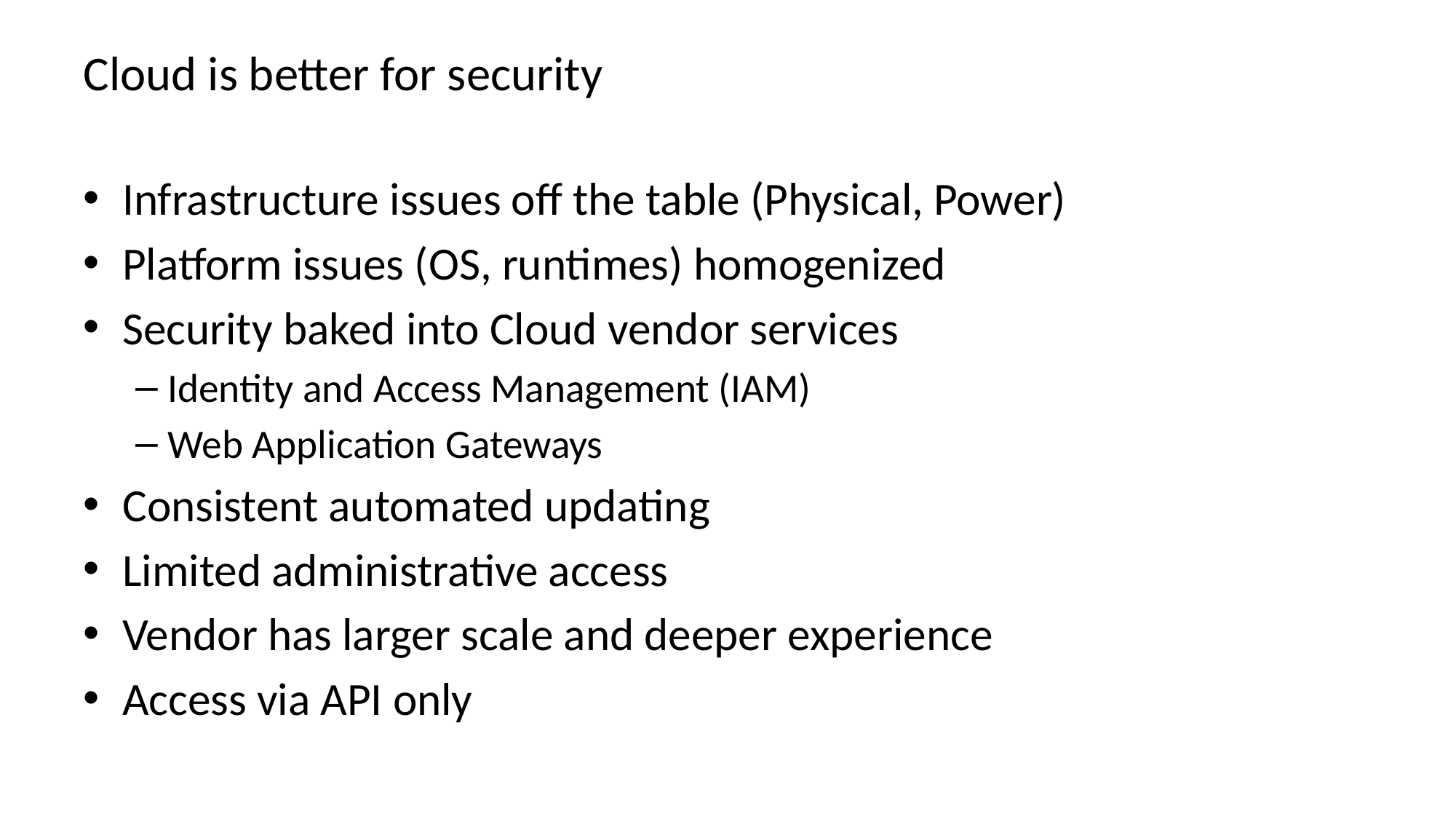

# Cloud is better for security
Infrastructure issues off the table (Physical, Power)
Platform issues (OS, runtimes) homogenized
Security baked into Cloud vendor services
Identity and Access Management (IAM)
Web Application Gateways
Consistent automated updating
Limited administrative access
Vendor has larger scale and deeper experience
Access via API only